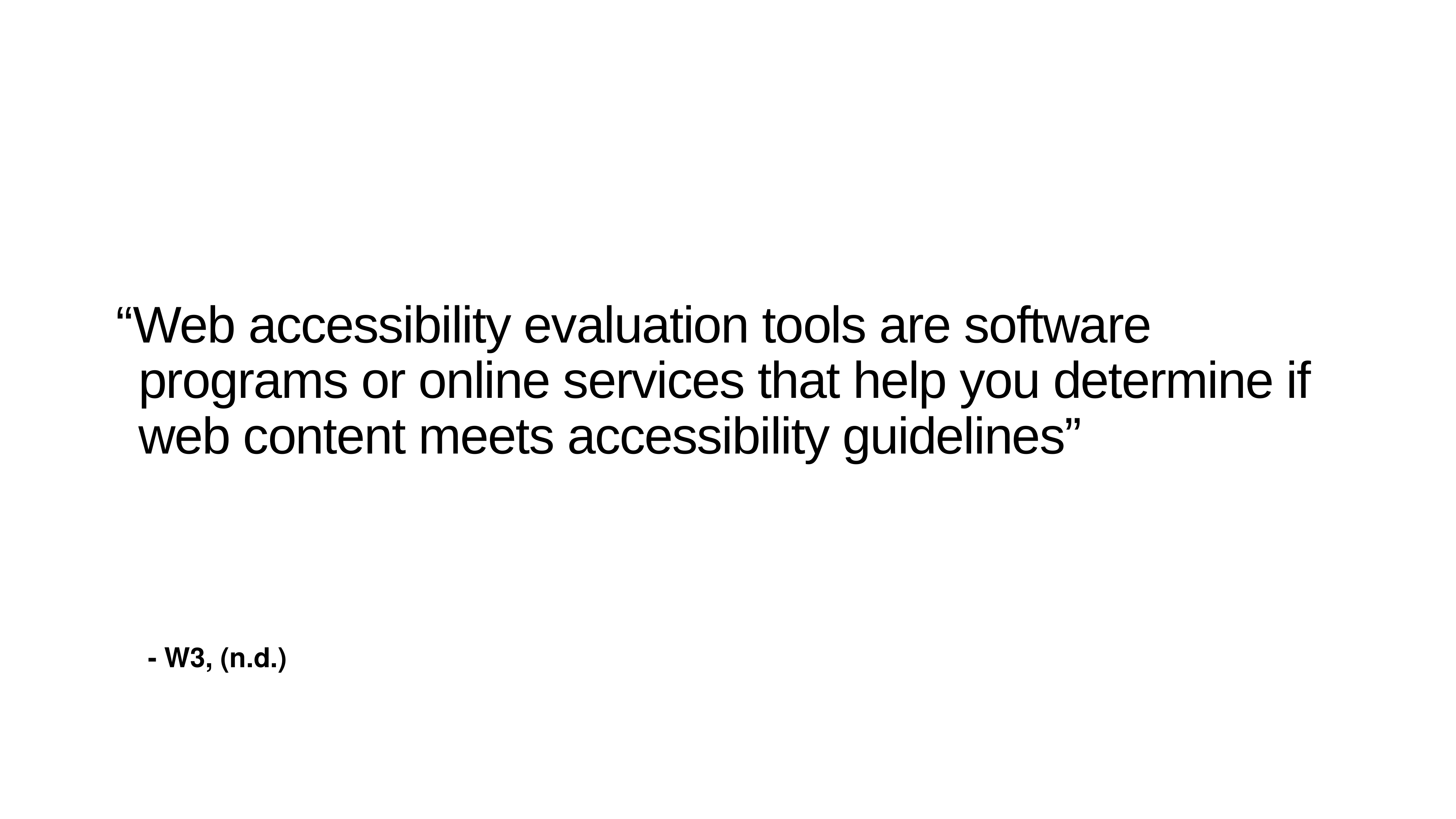

“Web accessibility evaluation tools are software programs or online services that help you determine if web content meets accessibility guidelines”
- W3, (n.d.)